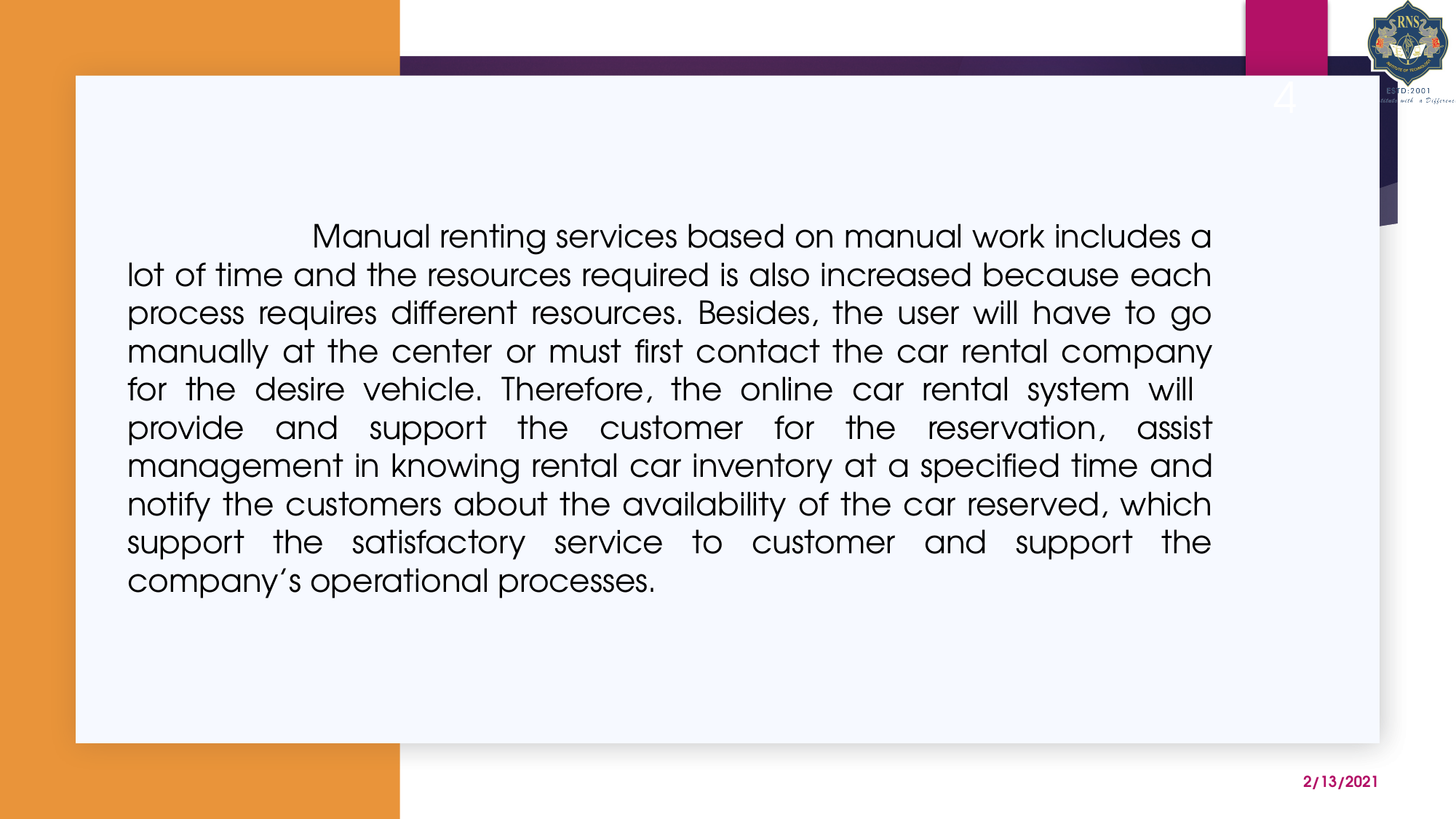

4
                      Manual renting services based on manual work includes a lot of time and the resources required is also increased because each process requires different resources. Besides, the user will have to go manually at the center or must first contact the car rental company for the desire vehicle. Therefore, the online car rental system will  provide and support the customer for the reservation, assist management in knowing rental car inventory at a specified time and notify the customers about the availability of the car reserved, which support the satisfactory service to customer and support the company’s operational processes.
Dept. of CSE
2/13/2021